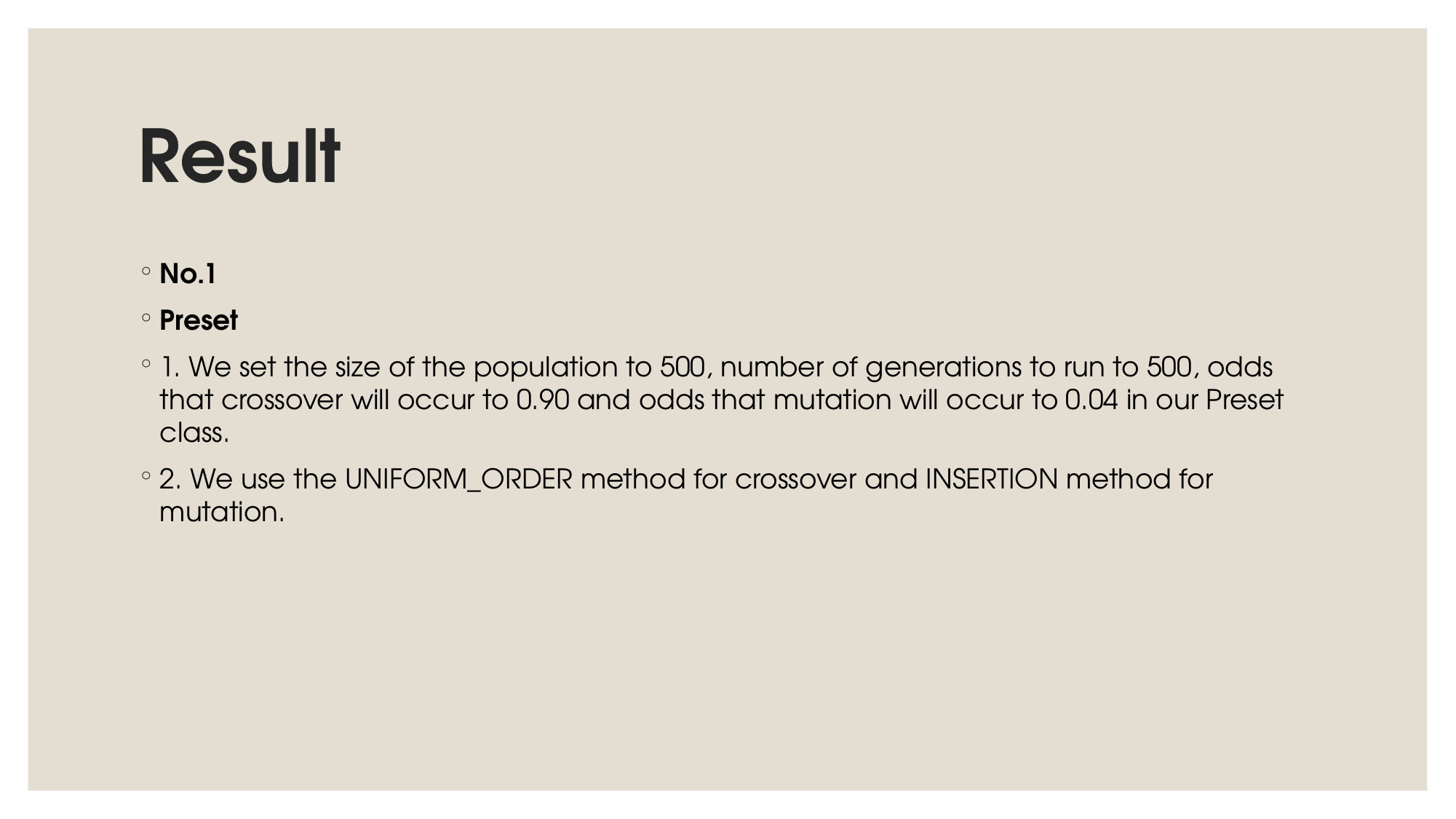

# Result
No.1
Preset
1. We set the size of the population to 500, number of generations to run to 500, odds that crossover will occur to 0.90 and odds that mutation will occur to 0.04 in our Preset class.
2. We use the UNIFORM_ORDER method for crossover and INSERTION method for mutation.